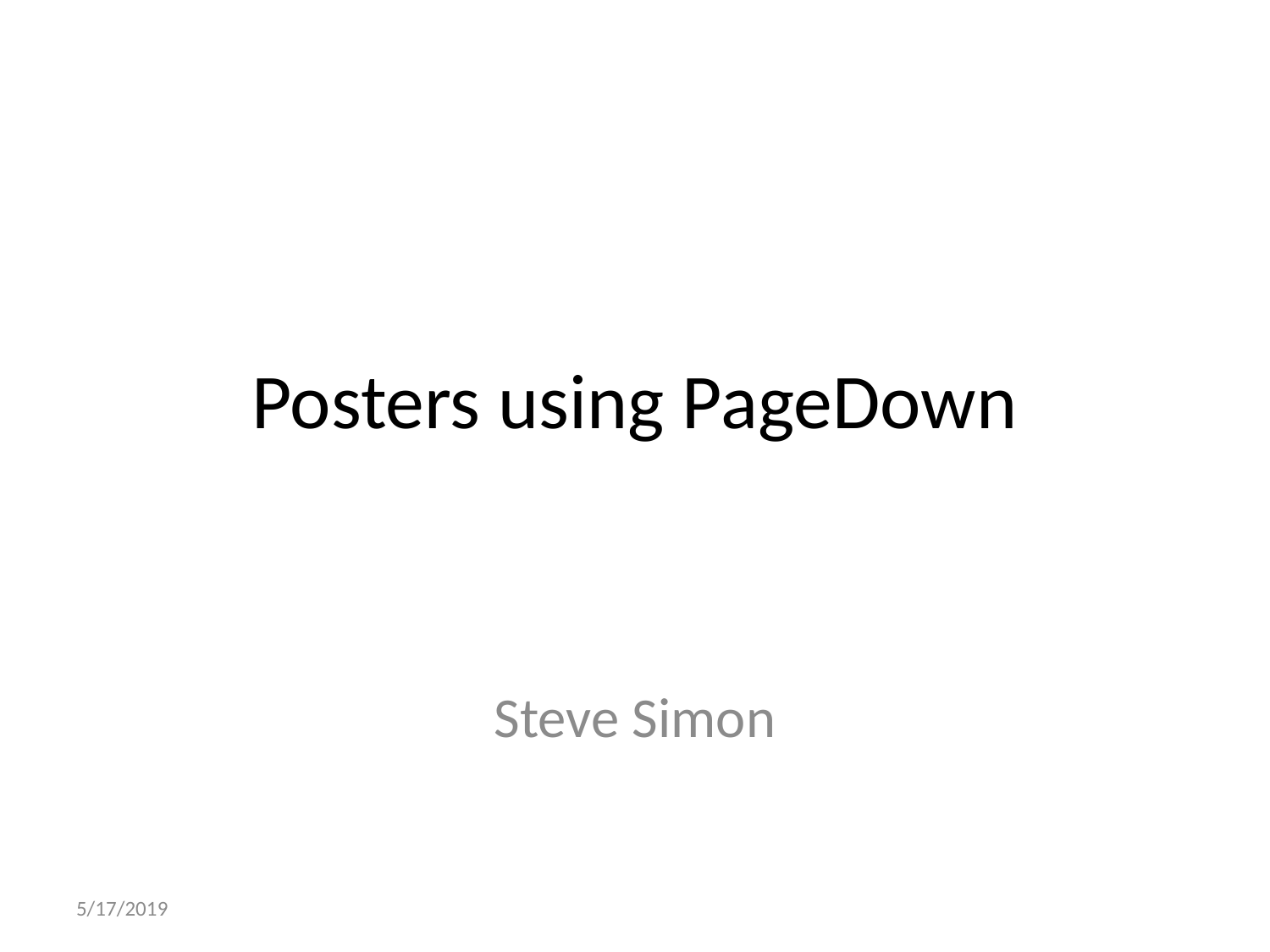

# Posters using PageDown
Steve Simon
5/17/2019